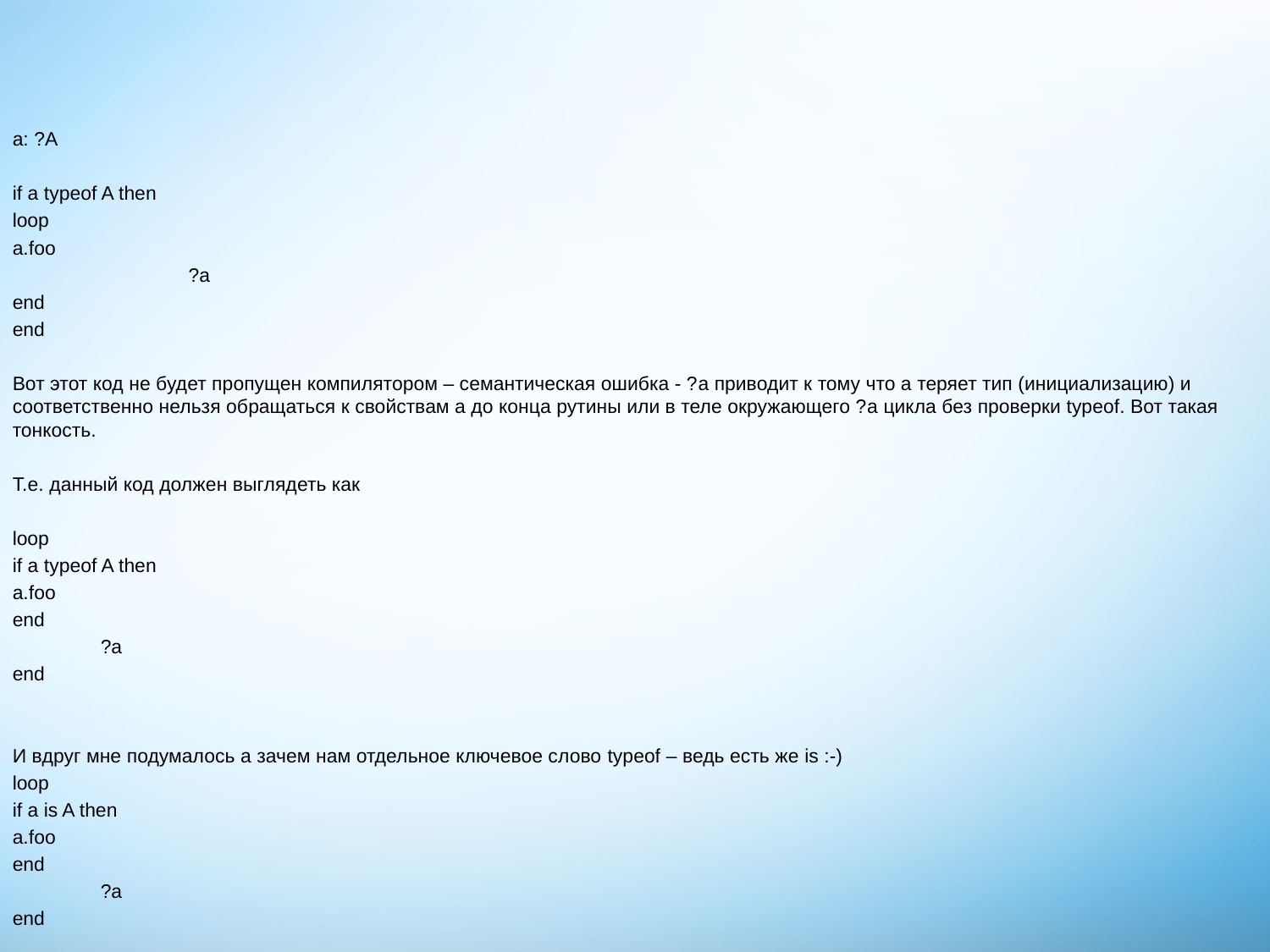

#

a: ?A

if a typeof A then
loop
a.foo
                                ?a
end
end

Вот этот код не будет пропущен компилятором – семантическая ошибка - ?a приводит к тому что а теряет тип (инициализацию) и соответственно нельзя обращаться к свойствам а до конца рутины или в теле окружающего ?a цикла без проверки typeof. Вот такая тонкость.

Т.е. данный код должен выглядеть как

loop
if a typeof A then
a.foo
end
                ?a
end

И вдруг мне подумалось а зачем нам отдельное ключевое слово typeof – ведь есть же is :-)
loop
if a is A then
a.foo
end
                ?a
end

Ну ладно – я не буду – пусть будет typeof :-)
2 kinds of case

1.       Позволяет намешать все что хочешь модно проверить как тип выражения case так и его значения
case
                a
when typeof A then
when expression then
else
end

2.       А тут только типы

case
                typeof a
when A then
else
end

Вот …